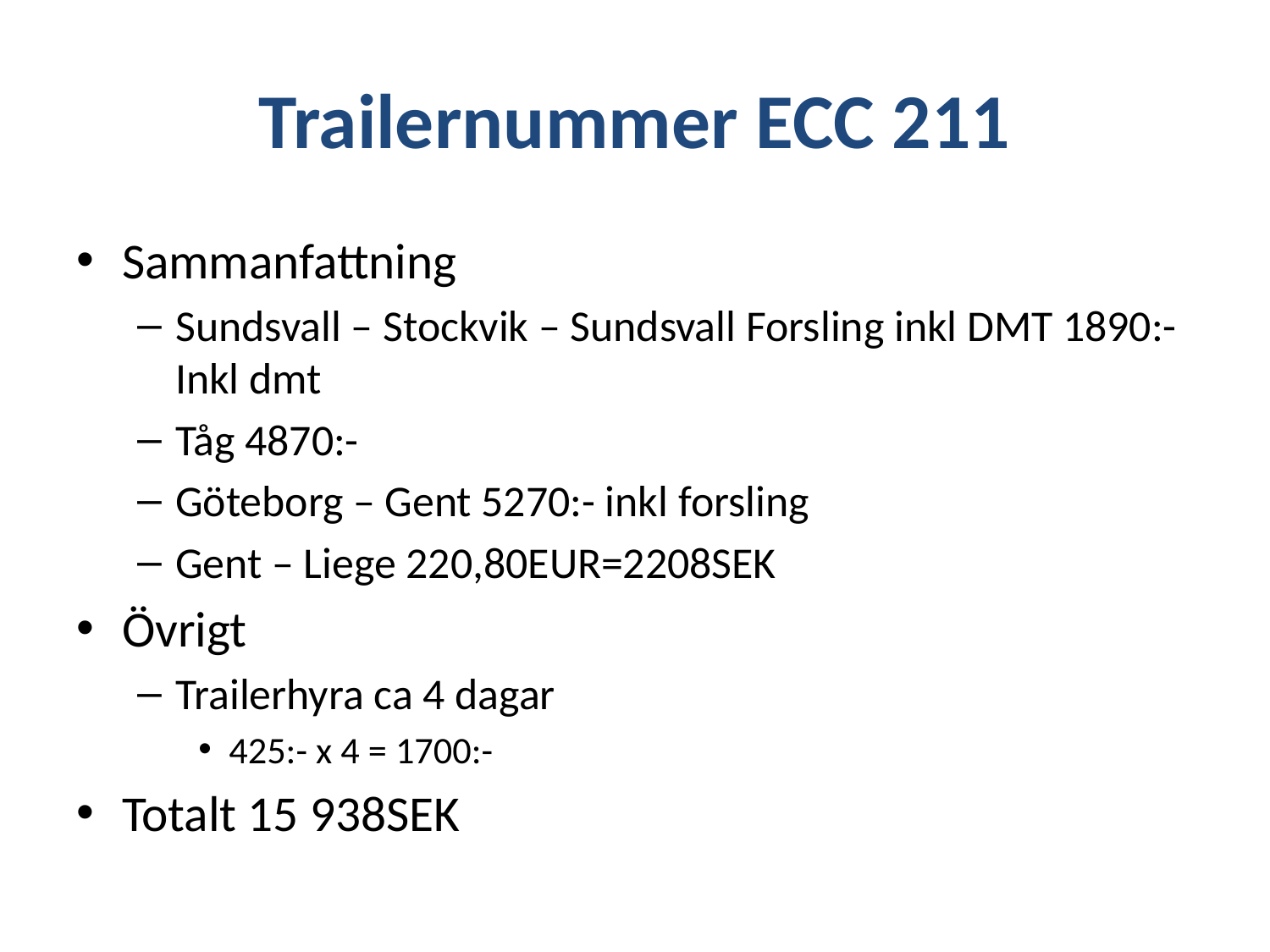

# Trailernummer ECC 211
Sammanfattning
Sundsvall – Stockvik – Sundsvall Forsling inkl DMT 1890:- Inkl dmt
Tåg 4870:-
Göteborg – Gent 5270:- inkl forsling
Gent – Liege 220,80EUR=2208SEK
Övrigt
Trailerhyra ca 4 dagar
425:- x 4 = 1700:-
Totalt 15 938SEK